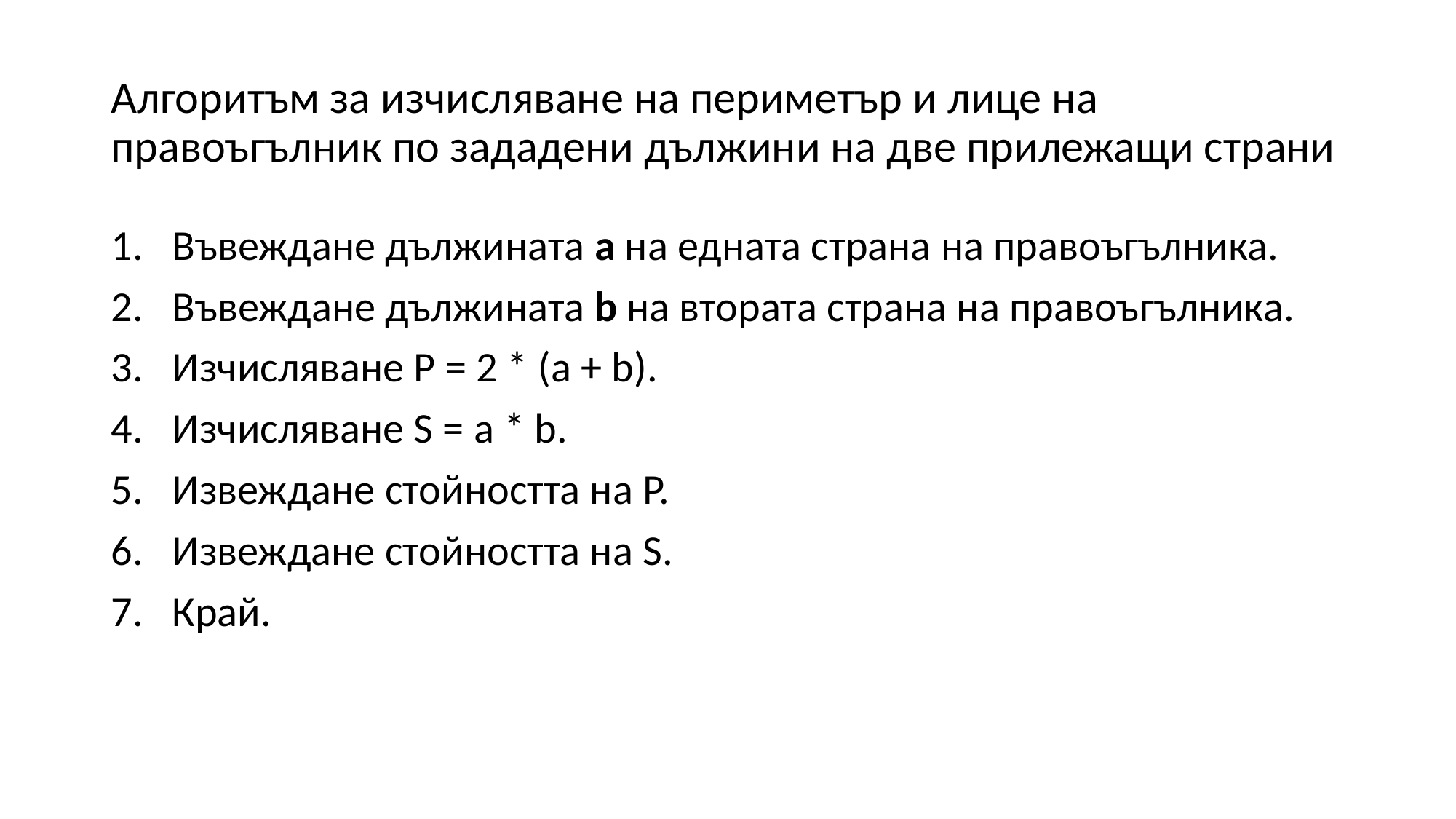

# Алгоритъм за изчисляване на периметър и лице на правоъгълник по зададени дължини на две прилежащи страни
Въвеждане дължината а на едната страна на правоъгълника.
Въвеждане дължината b на втората страна на правоъгълника.
Изчисляване P = 2 * (a + b).
Изчисляване S = a * b.
Извеждане стойността на P.
Извеждане стойността на S.
Край.